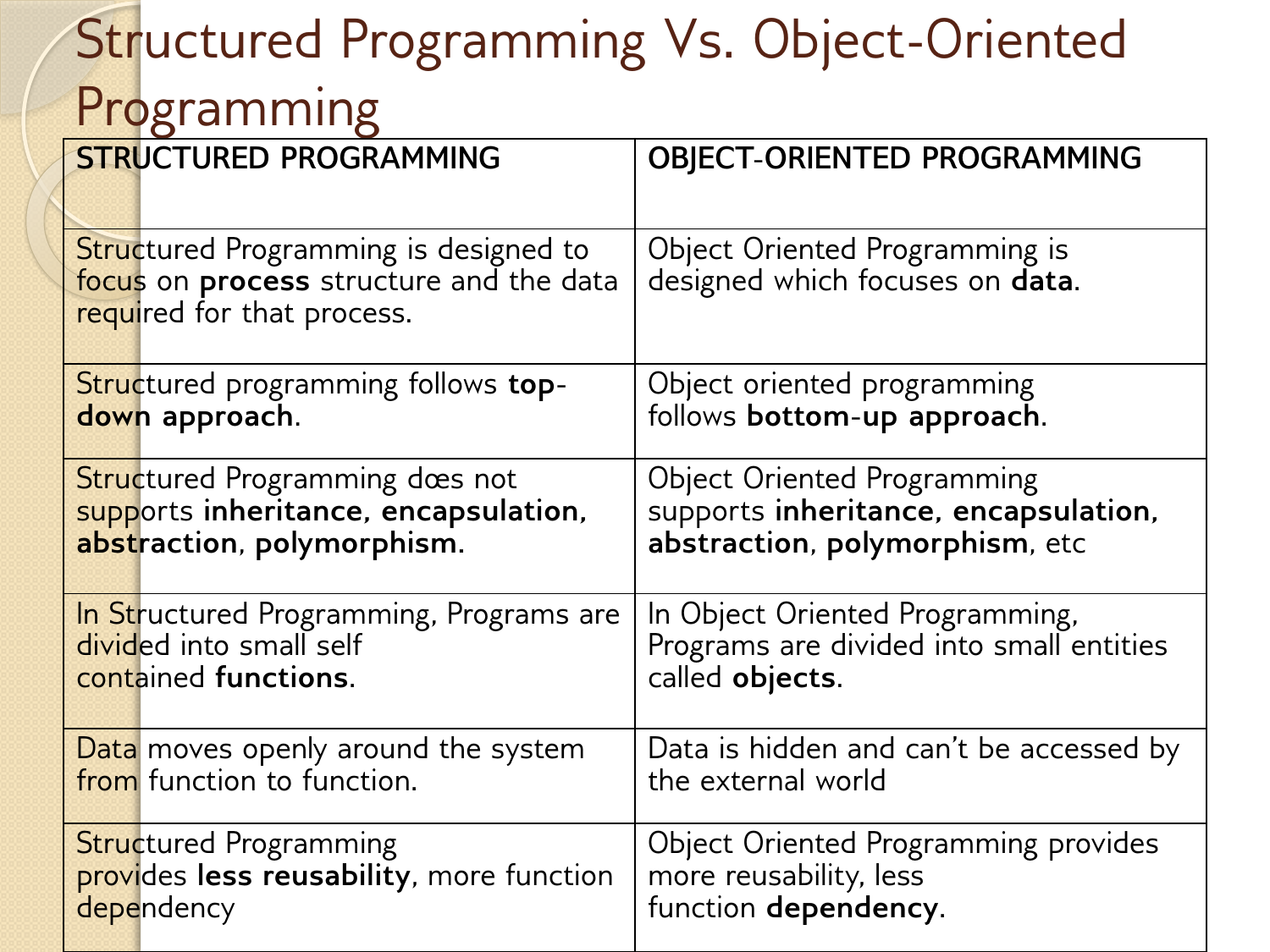

# Structured Programming Vs. Object-Oriented Programming
| STRUCTURED PROGRAMMING | OBJECT-ORIENTED PROGRAMMING |
| --- | --- |
| Structured Programming is designed to focus on process structure and the data required for that process. | Object Oriented Programming is designed which focuses on data. |
| Structured programming follows top-down approach. | Object oriented programming follows bottom-up approach. |
| Structured Programming does not supports inheritance, encapsulation, abstraction, polymorphism. | Object Oriented Programming supports inheritance, encapsulation, abstraction, polymorphism, etc |
| In Structured Programming, Programs are divided into small self contained functions. | In Object Oriented Programming, Programs are divided into small entities called objects. |
| Data moves openly around the system from function to function. | Data is hidden and can’t be accessed by the external world |
| Structured Programming provides less reusability, more function dependency | Object Oriented Programming provides more reusability, less function dependency. |